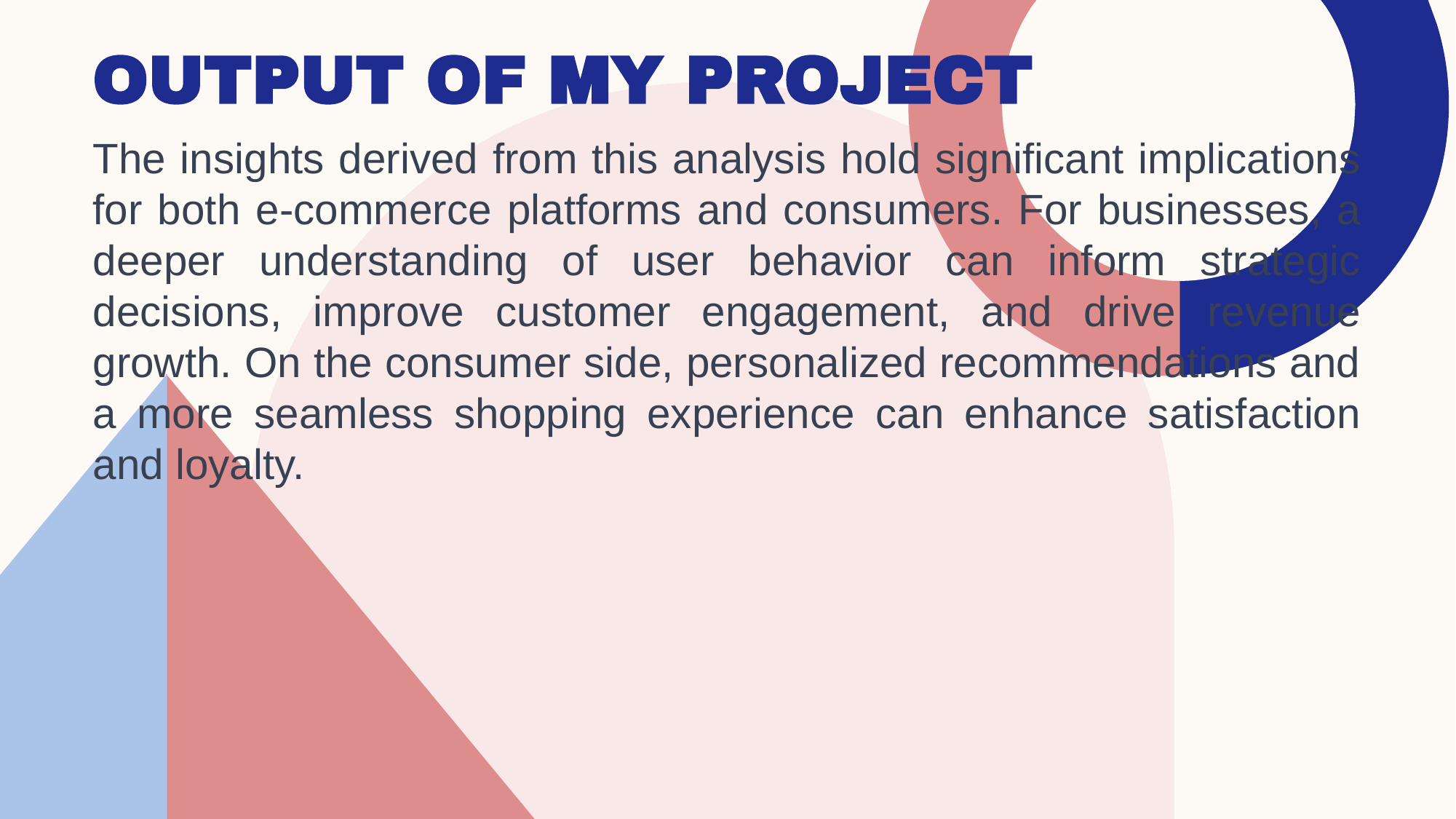

OUTPUT OF MY PROJECT
The insights derived from this analysis hold significant implications for both e-commerce platforms and consumers. For businesses, a deeper understanding of user behavior can inform strategic decisions, improve customer engagement, and drive revenue growth. On the consumer side, personalized recommendations and a more seamless shopping experience can enhance satisfaction and loyalty.